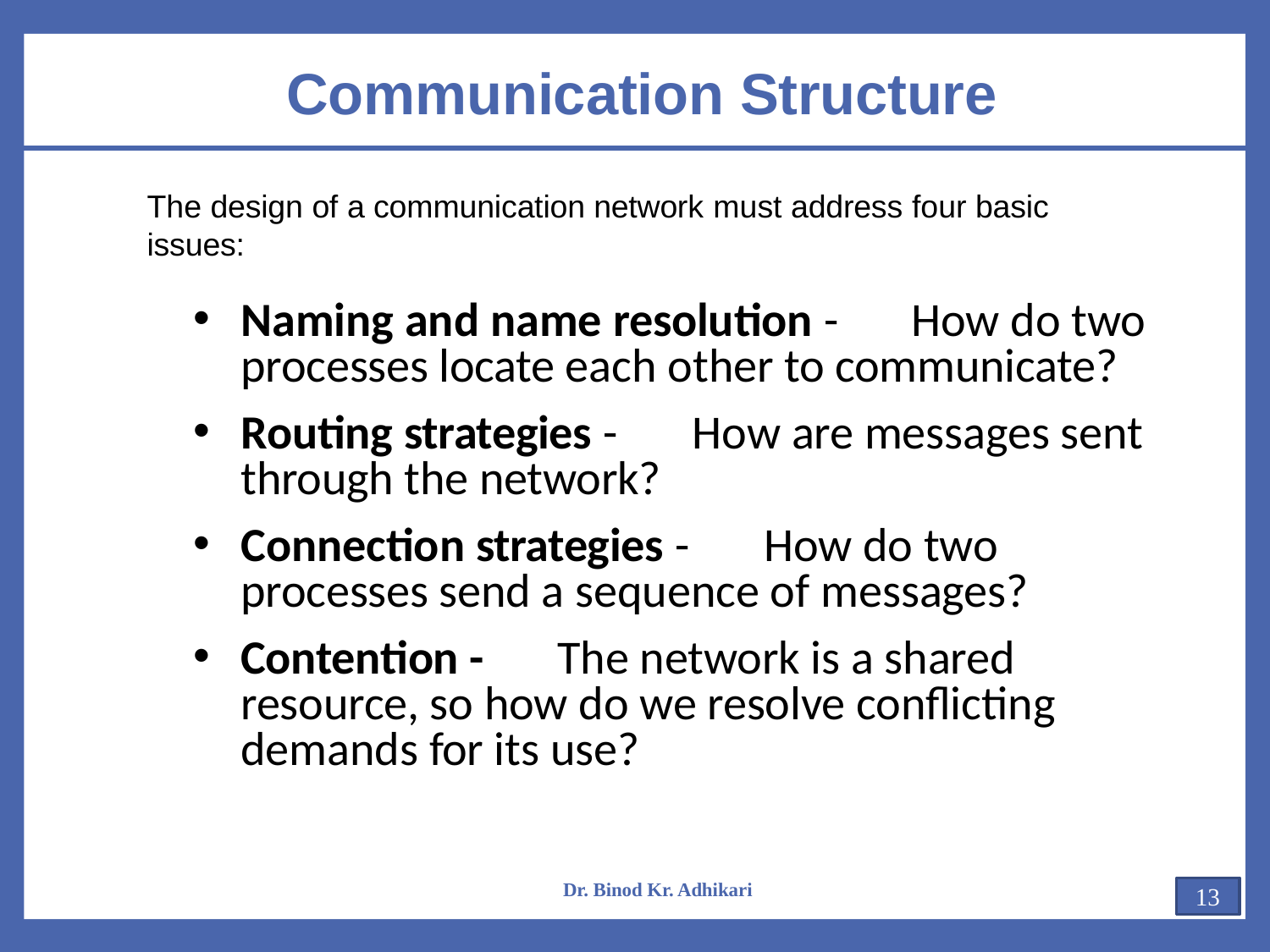

# Communication Structure
The design of a communication network must address four basic
issues:
Naming and name resolution -	How do two  processes locate each other to communicate?
Routing strategies -	How are messages sent  through the network?
Connection strategies -	How do two  processes send a sequence of messages?
Contention -	The network is a shared  resource, so how do we resolve conflicting  demands for its use?
Dr. Binod Kr. Adhikari